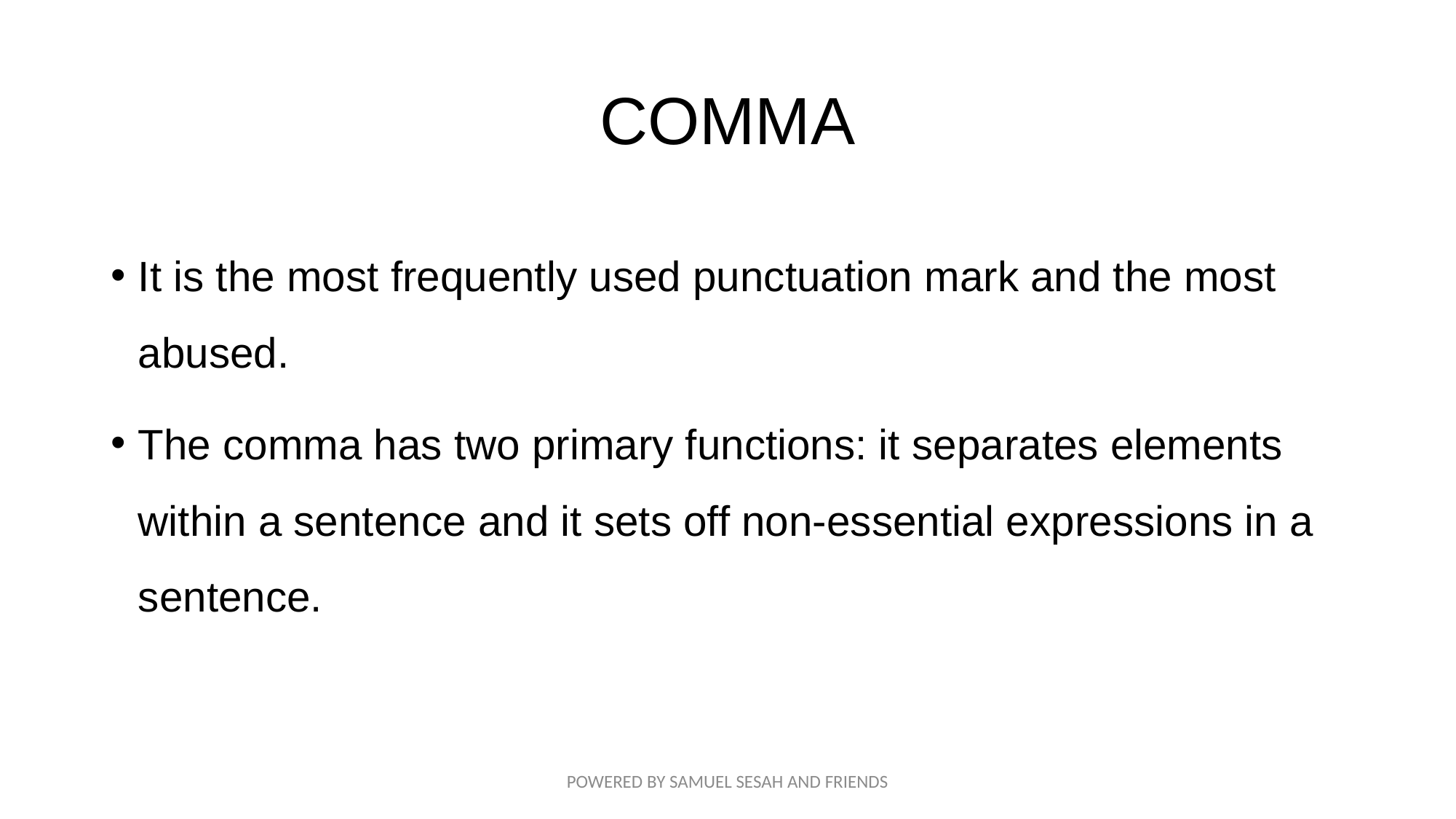

# COMMA
It is the most frequently used punctuation mark and the most abused.
The comma has two primary functions: it separates elements within a sentence and it sets off non-essential expressions in a sentence.
POWERED BY SAMUEL SESAH AND FRIENDS